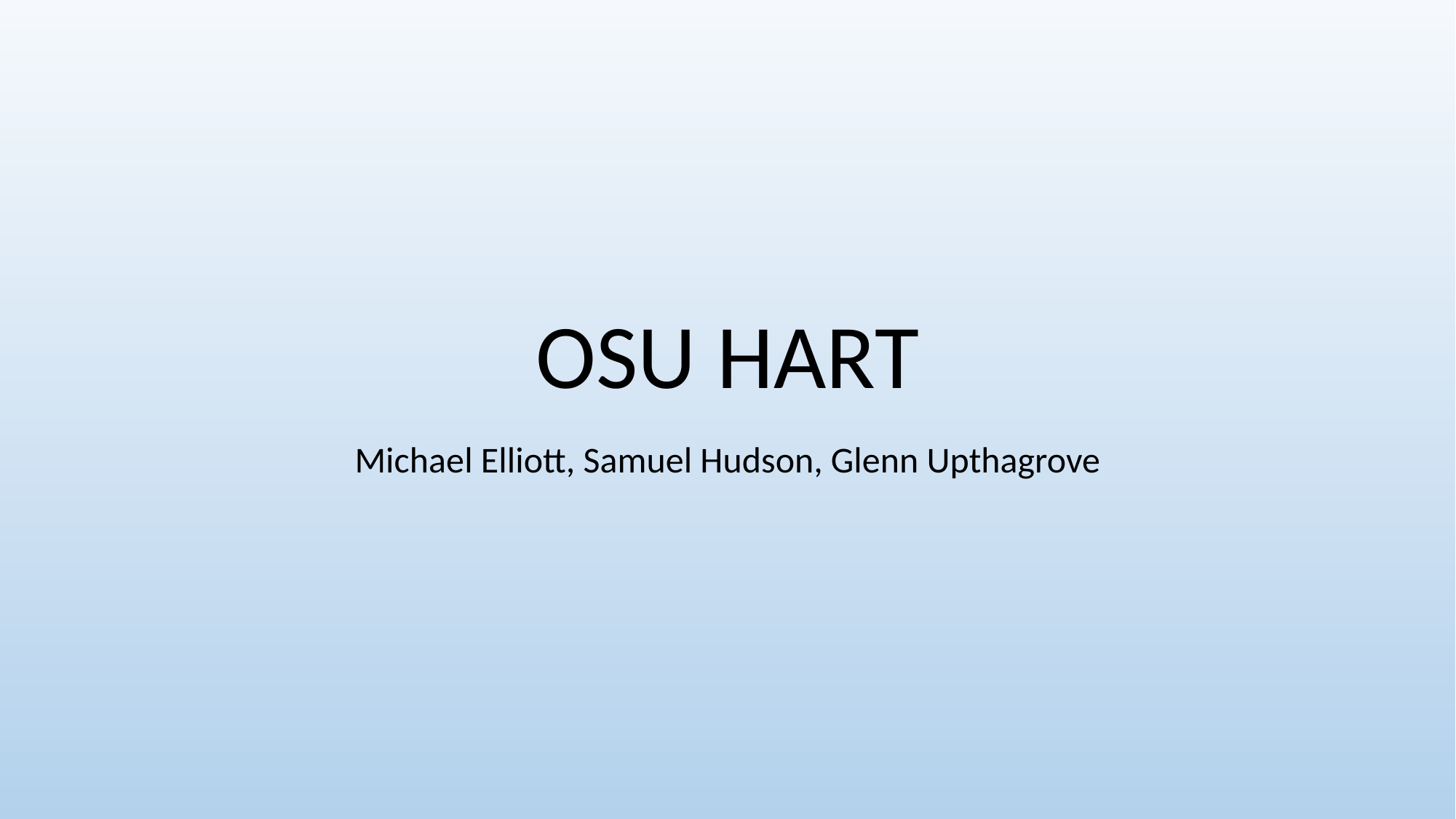

# OSU HART
Michael Elliott, Samuel Hudson, Glenn Upthagrove